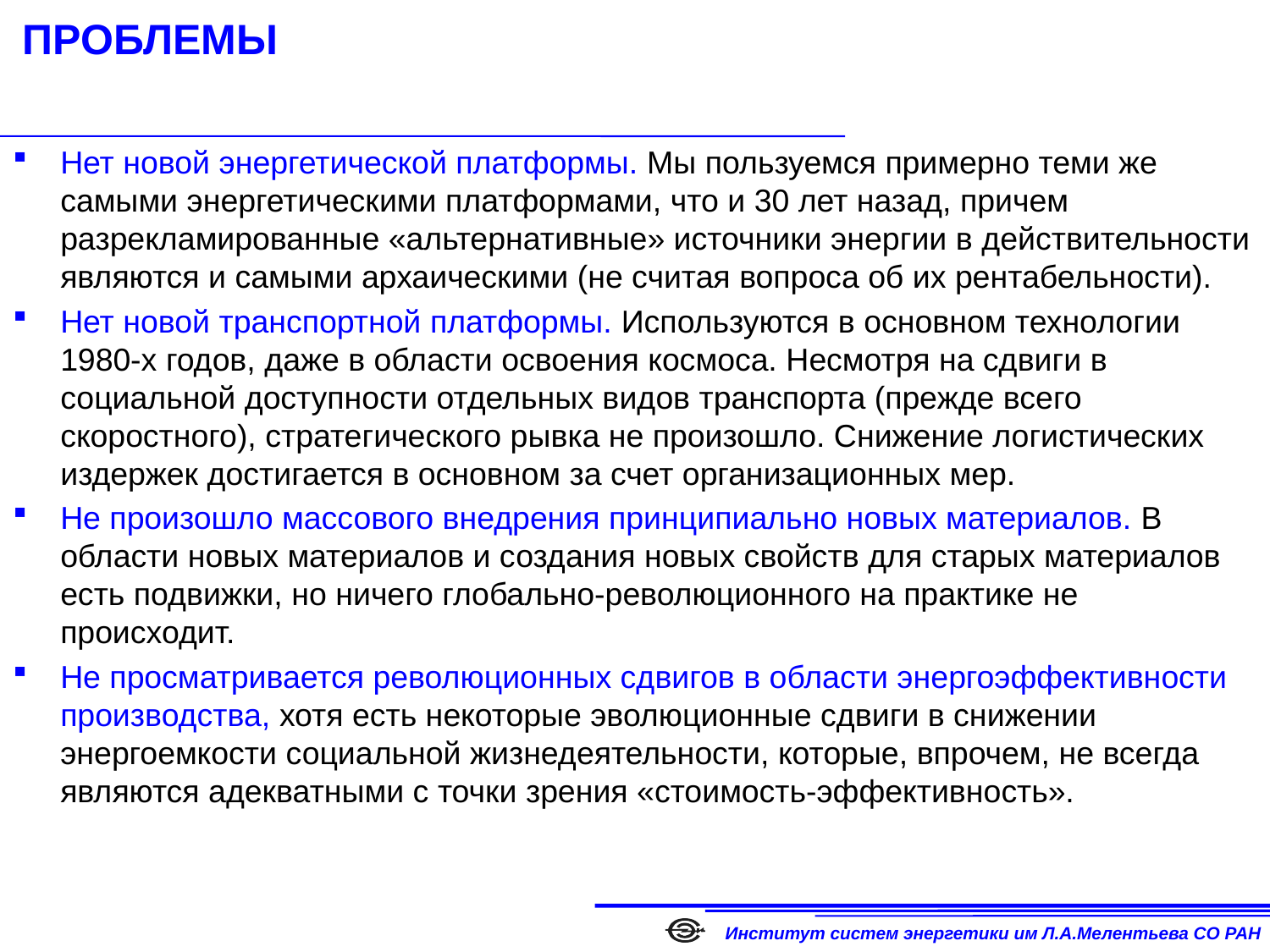

# ПРОБЛЕМЫ
Нет новой энергетической платформы. Мы пользуемся примерно теми же самыми энергетическими платформами, что и 30 лет назад, причем разрекламированные «альтернативные» источники энергии в действительности являются и самыми архаическими (не считая вопроса об их рентабельности).
Нет новой транспортной платформы. Используются в основном технологии 1980-х годов, даже в области освоения космоса. Несмотря на сдвиги в социальной доступности отдельных видов транспорта (прежде всего скоростного), стратегического рывка не произошло. Снижение логистических издержек достигается в основном за счет организационных мер.
Не произошло массового внедрения принципиально новых материалов. В области новых материалов и создания новых свойств для старых материалов есть подвижки, но ничего глобально-революционного на практике не происходит.
Не просматривается революционных сдвигов в области энергоэффективности производства, хотя есть некоторые эволюционные сдвиги в снижении энергоемкости социальной жизнедеятельности, которые, впрочем, не всегда являются адекватными с точки зрения «стоимость-эффективность».